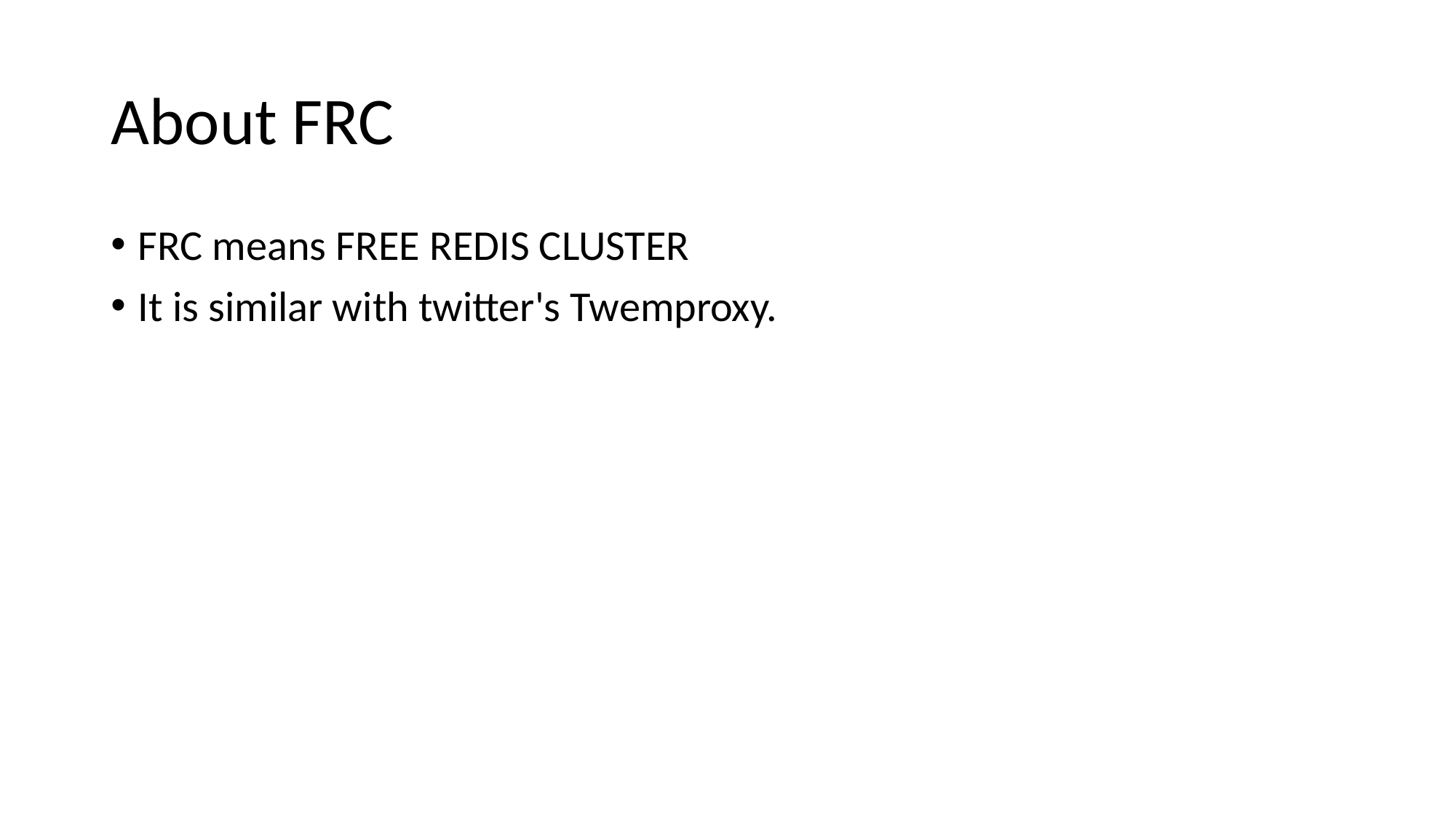

# About FRC
FRC means FREE REDIS CLUSTER
It is similar with twitter's Twemproxy.